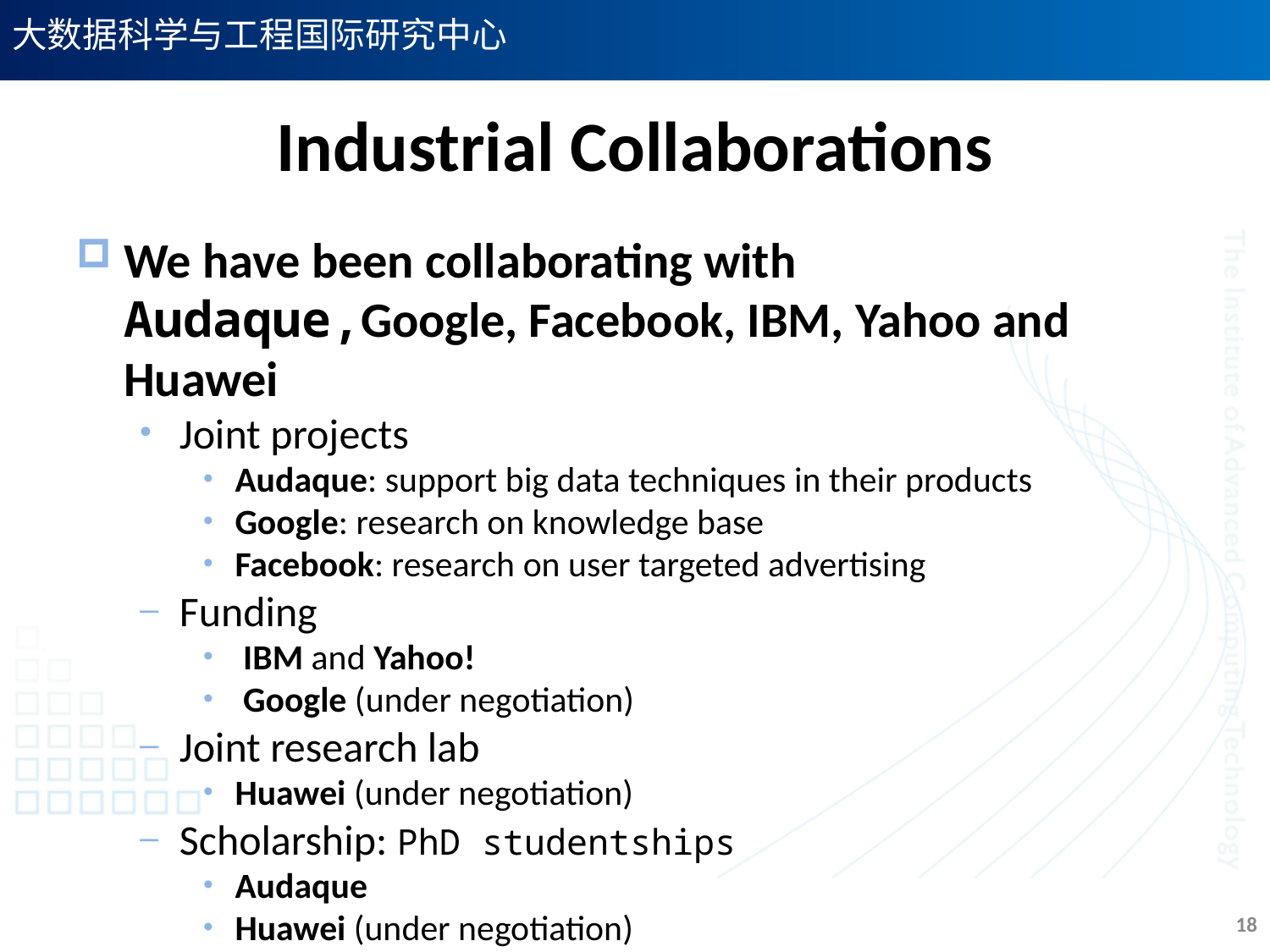

# Industrial Collaborations
We have been collaborating with Audaque,Google, Facebook, IBM, Yahoo and Huawei
Joint projects
Audaque: support big data techniques in their products
Google: research on knowledge base
Facebook: research on user targeted advertising
Funding
 IBM and Yahoo!
 Google (under negotiation)
Joint research lab
Huawei (under negotiation)
Scholarship: PhD studentships
Audaque
Huawei (under negotiation)
18